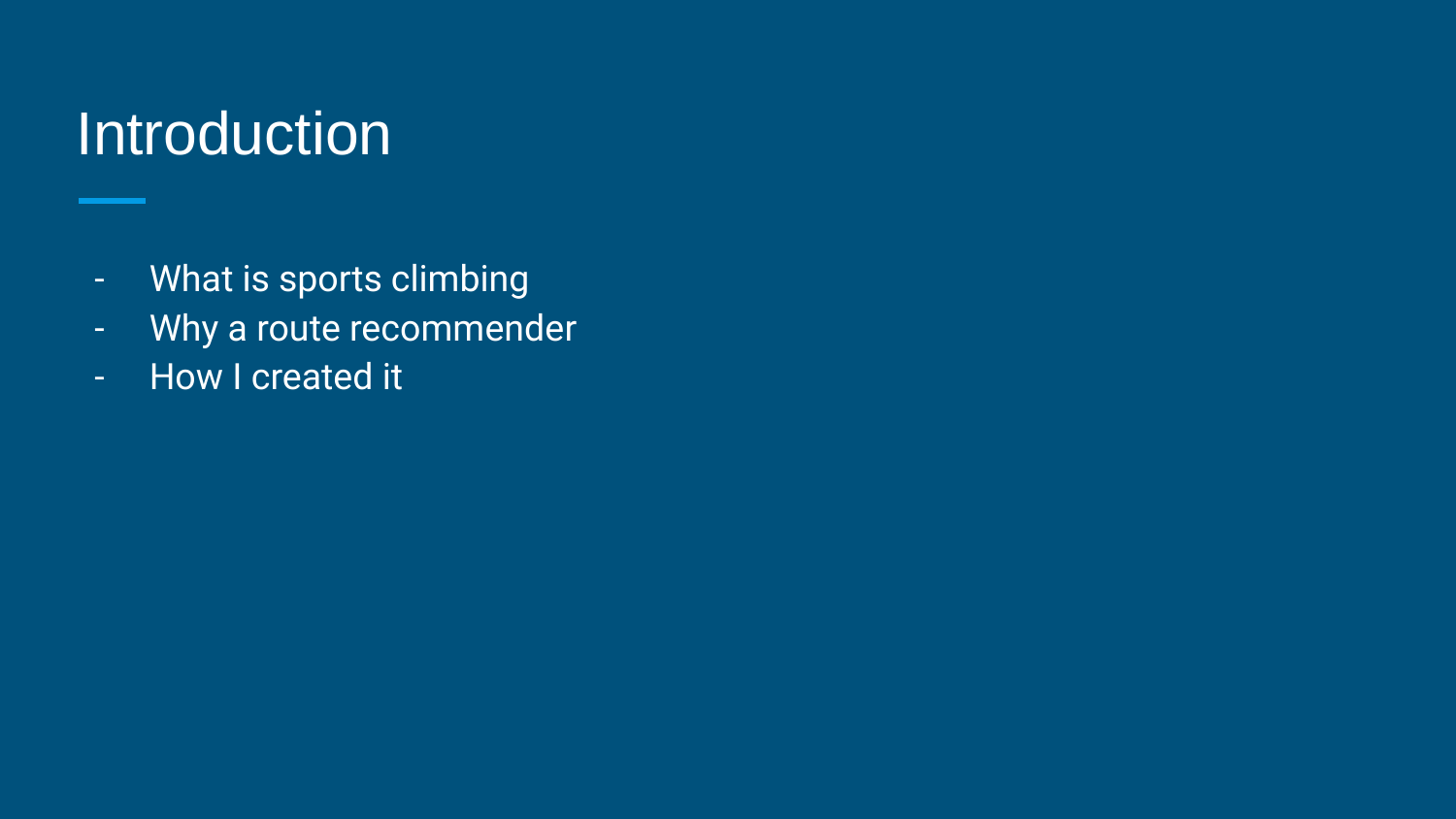

# Introduction
What is sports climbing
Why a route recommender
How I created it